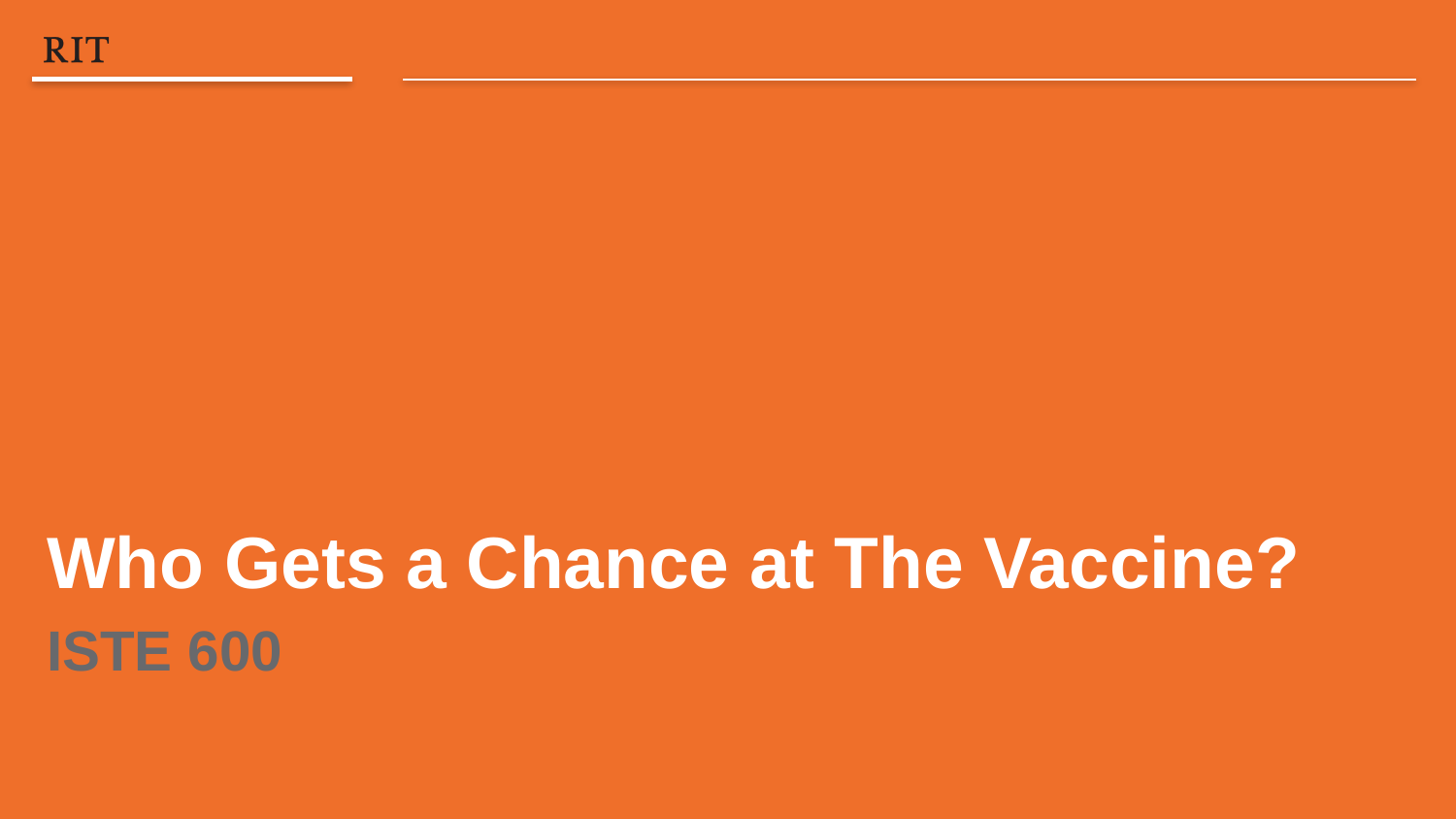

Who Gets a Chance at The Vaccine?
ISTE 600